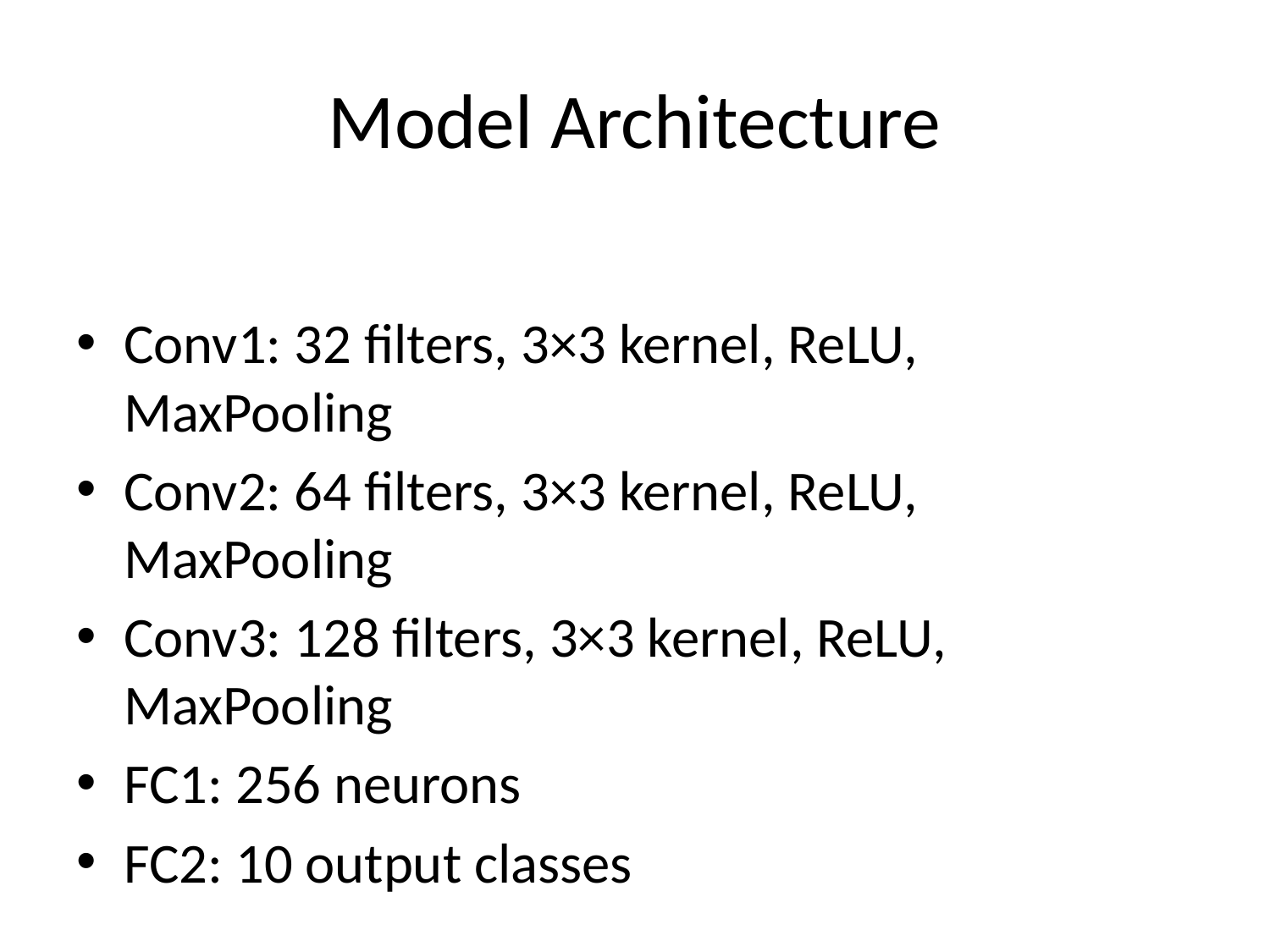

# Model Architecture

Conv1: 32 filters, 3×3 kernel, ReLU, MaxPooling
Conv2: 64 filters, 3×3 kernel, ReLU, MaxPooling
Conv3: 128 filters, 3×3 kernel, ReLU, MaxPooling
FC1: 256 neurons
FC2: 10 output classes